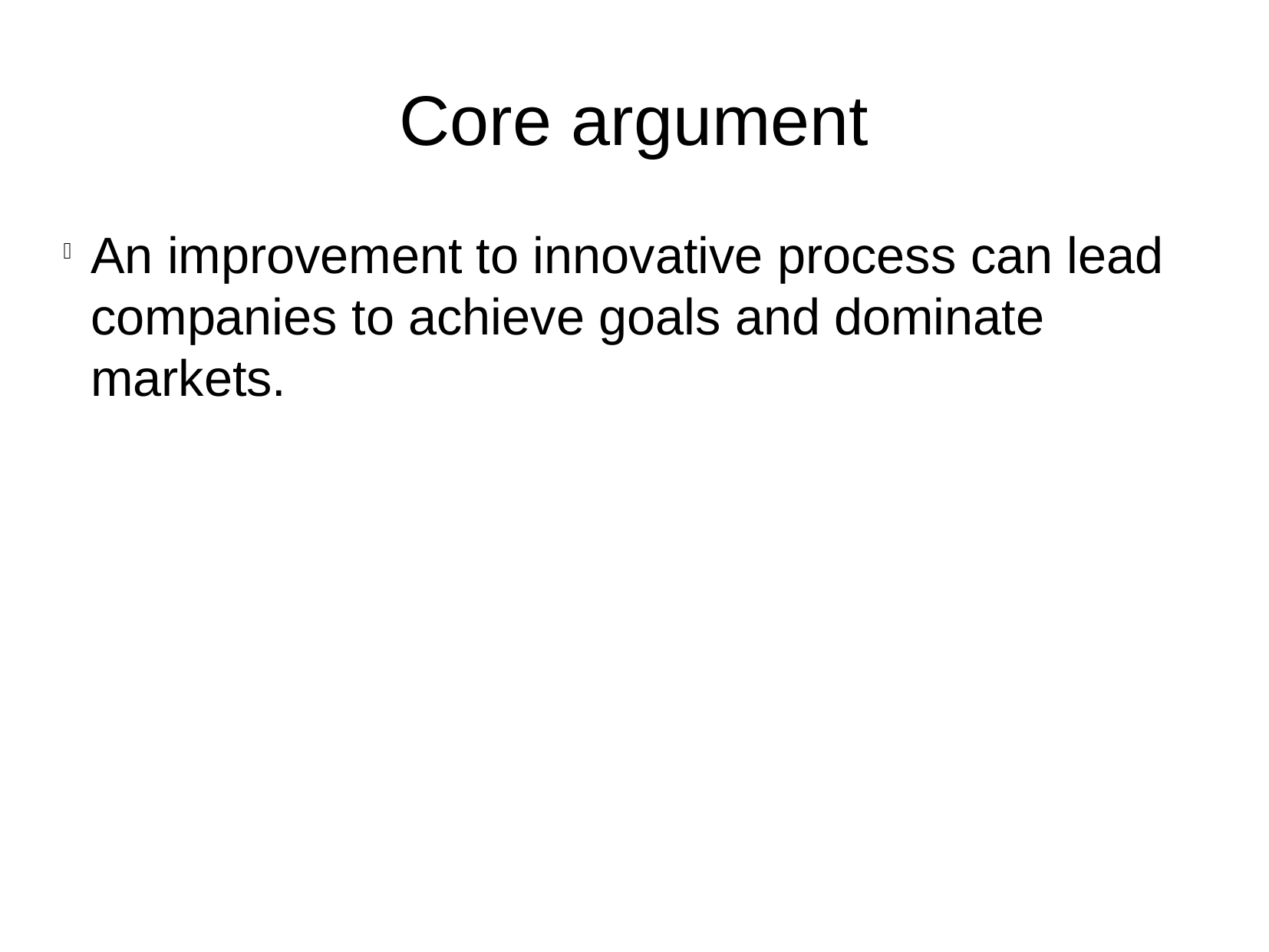

Core argument
An improvement to innovative process can lead companies to achieve goals and dominate markets.